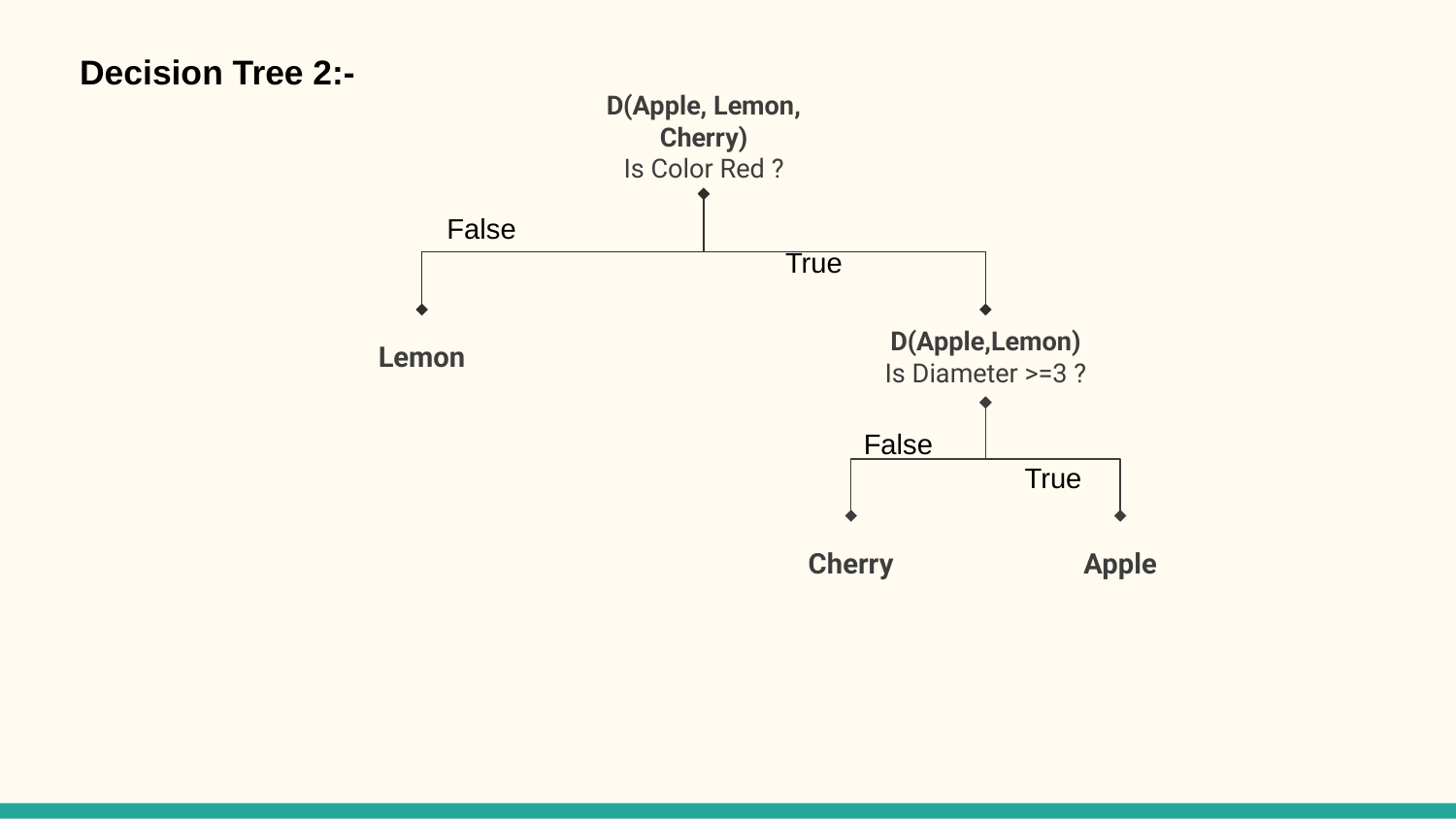

Decision Tree 2:-
D(Apple, Lemon, Cherry)
Is Color Red ?
False					      True
Lemon
D(Apple,Lemon)
Is Diameter >=3 ?
False		  True
Cherry
Apple